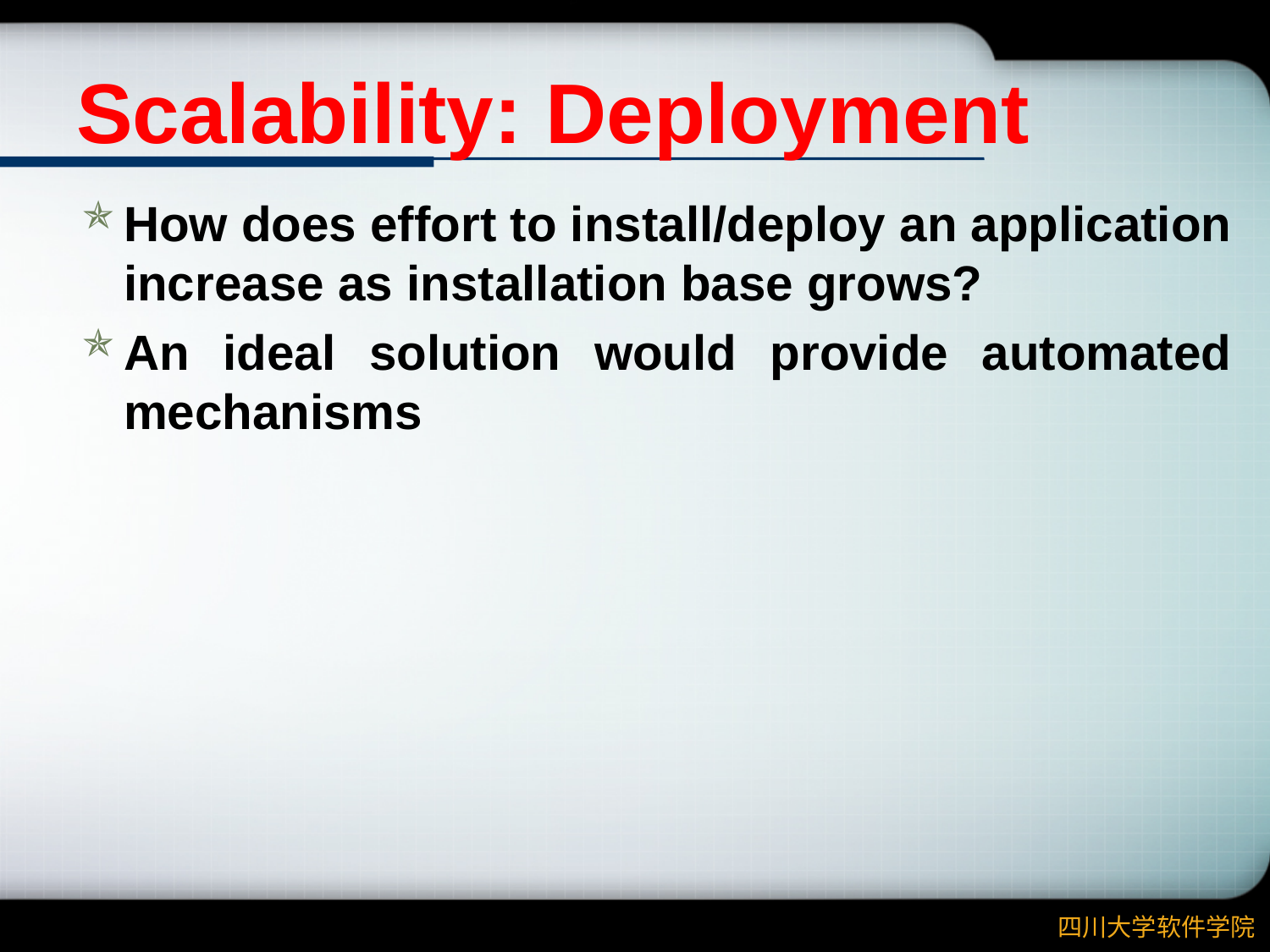

# Scalability: Deployment
How does effort to install/deploy an application increase as installation base grows?
An ideal solution would provide automated mechanisms